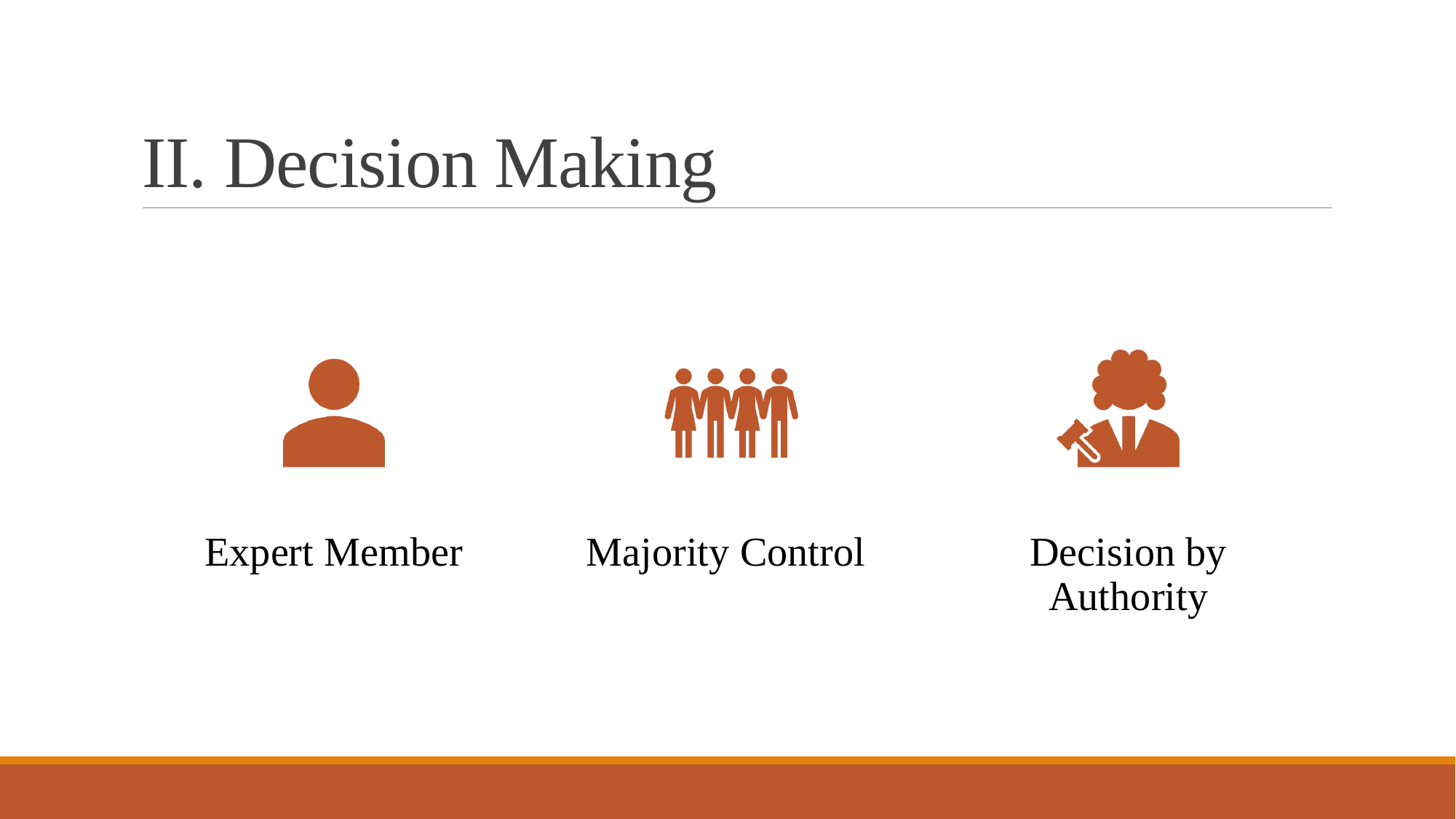

# II. Decision Making
Expert Member
Majority Control
Decision by Authority